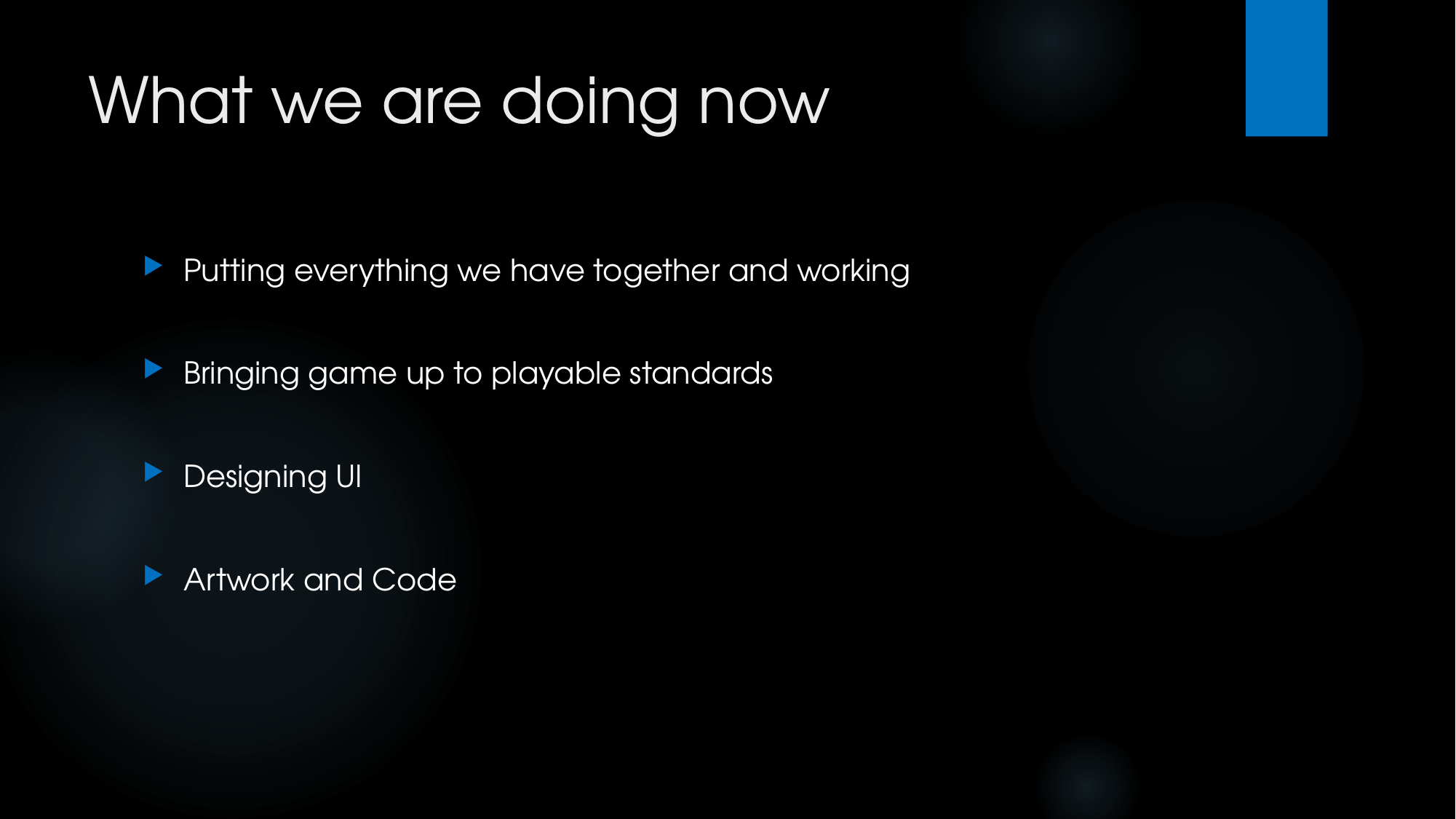

# What we are doing now
Putting everything we have together and working

Bringing game up to playable standards

Designing UI

Artwork and Code